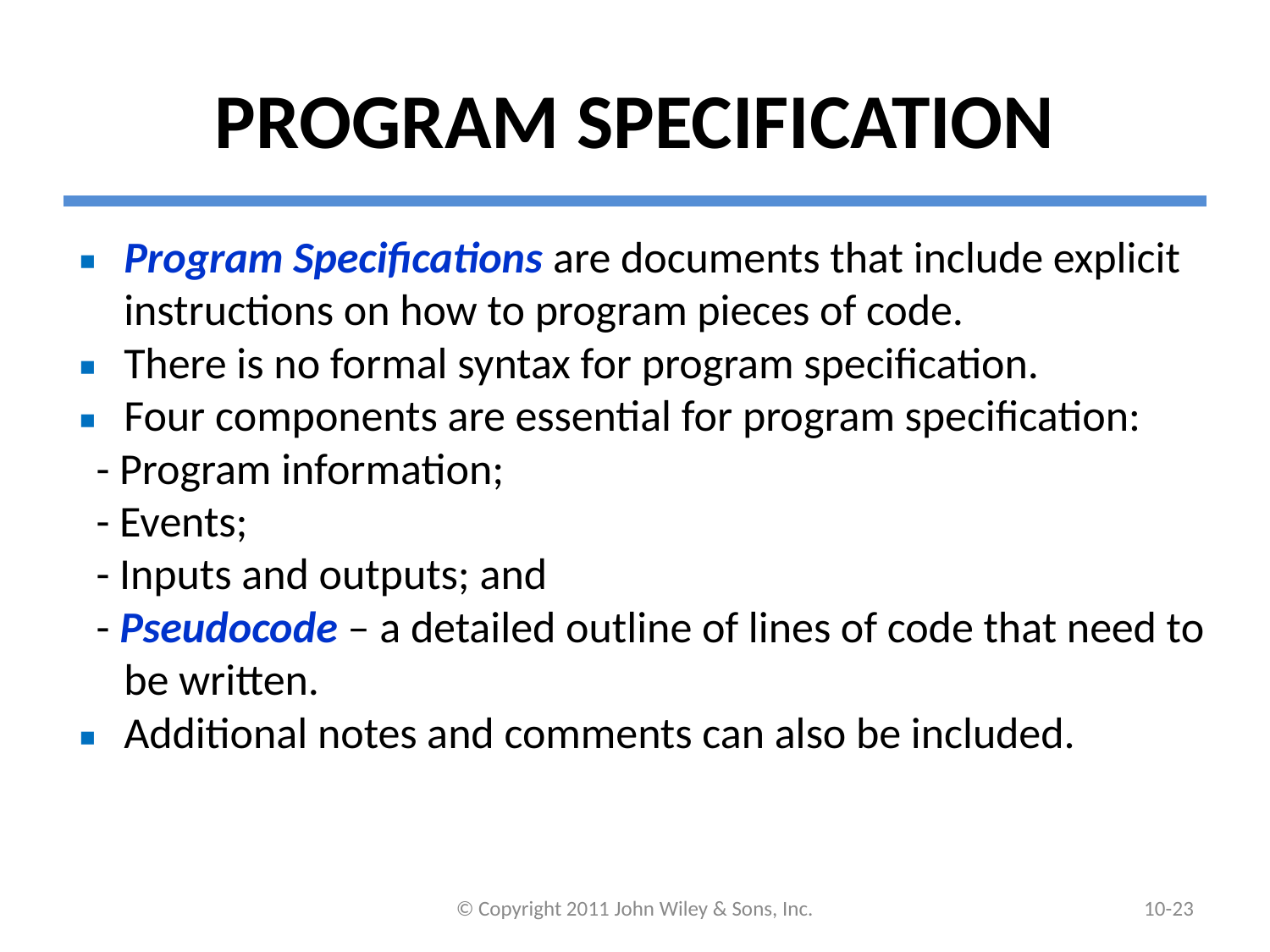

# PROGRAM SPECIFICATION
Program Specifications are documents that include explicit instructions on how to program pieces of code.
There is no formal syntax for program specification.
Four components are essential for program specification:
  - Program information;
  - Events;
  - Inputs and outputs; and
  - Pseudocode – a detailed outline of lines of code that need to  be written.
Additional notes and comments can also be included.

© Copyright 2011 John Wiley & Sons, Inc.
10-23